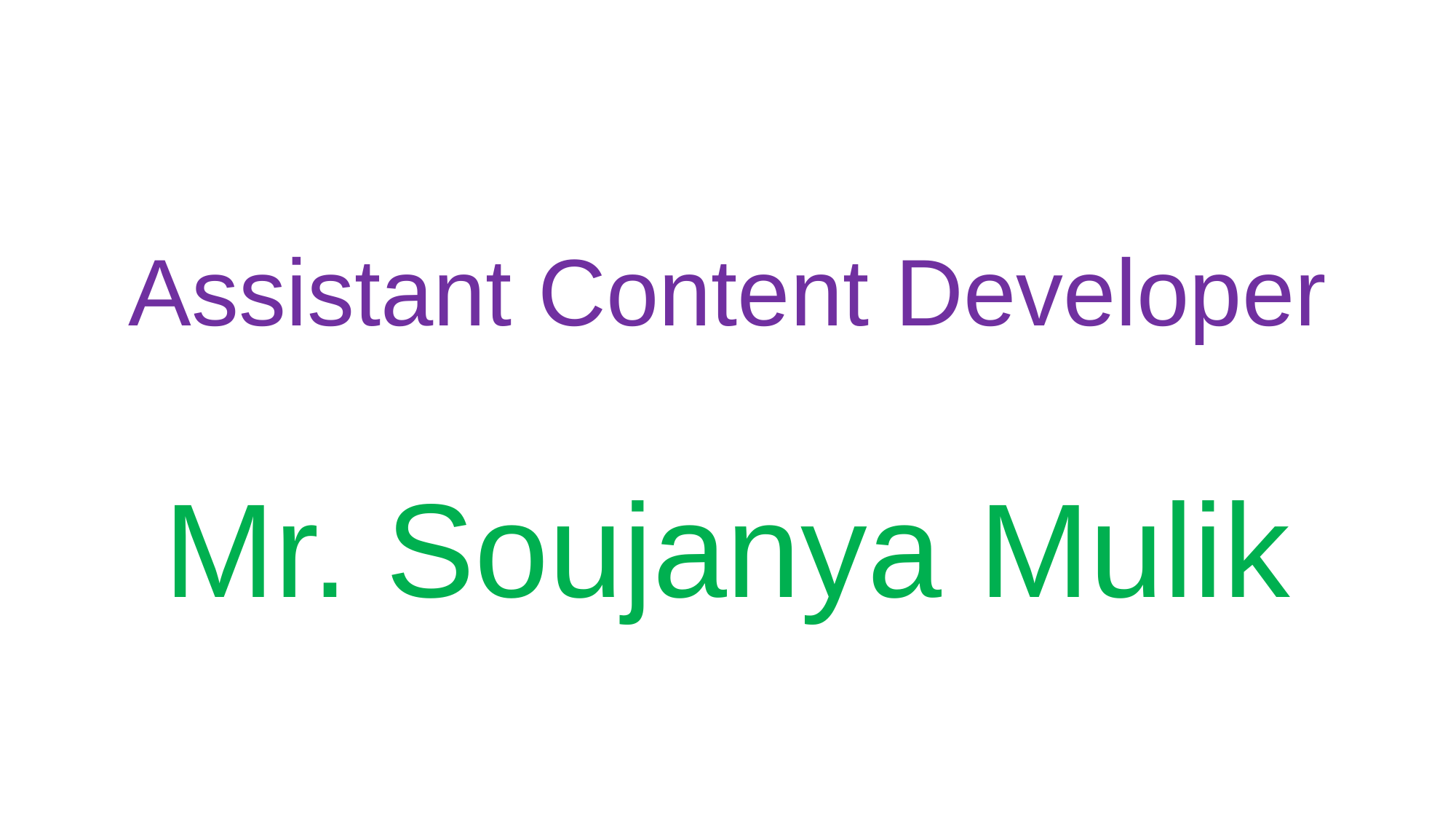

# Assistant Content Developer
Mr. Soujanya Mulik